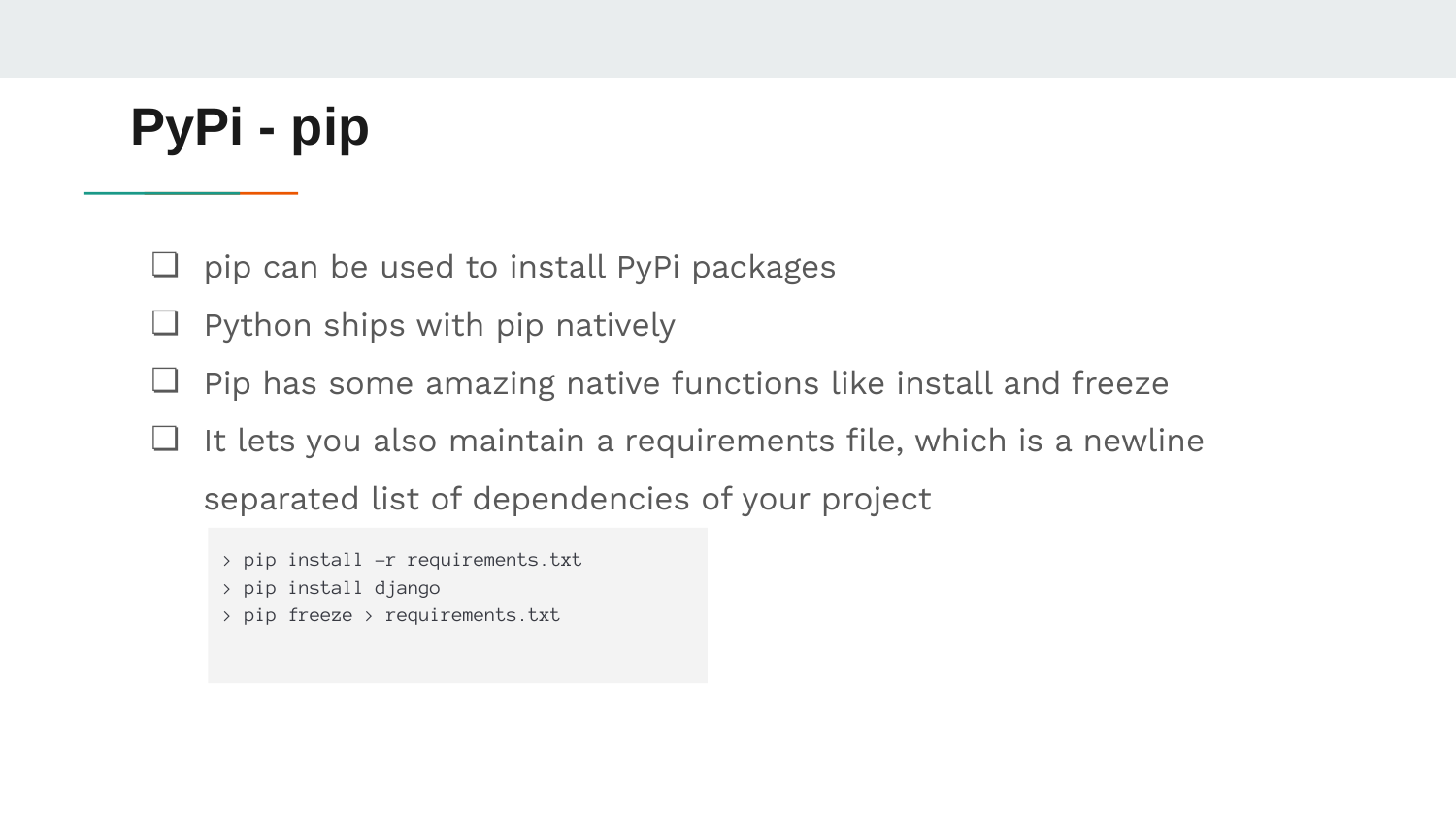

# PyPi - pip
pip can be used to install PyPi packages
Python ships with pip natively
Pip has some amazing native functions like install and freeze
It lets you also maintain a requirements file, which is a newline separated list of dependencies of your project
> pip install -r requirements.txt
> pip install django
> pip freeze > requirements.txt